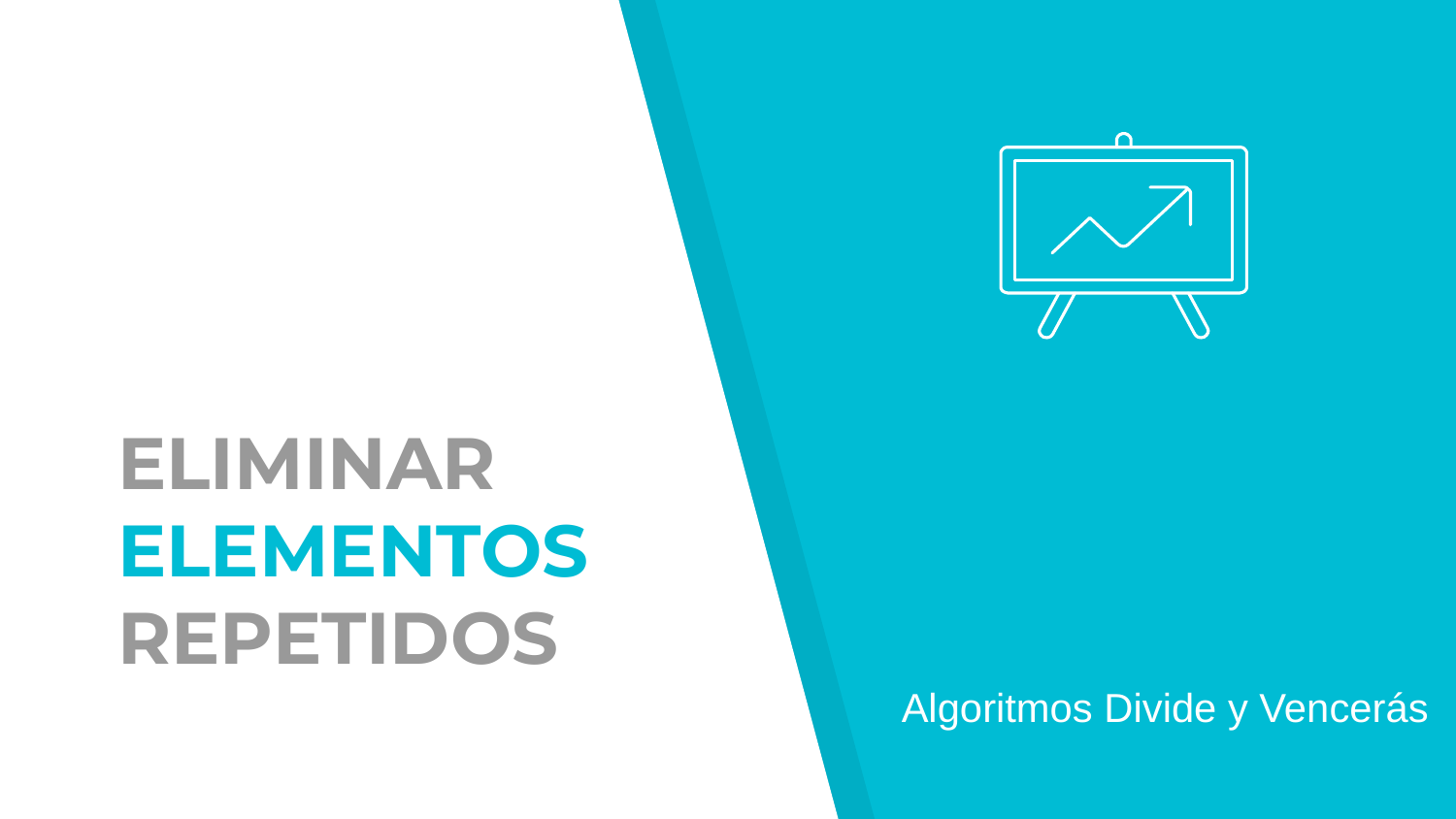

# ELIMINAR ELEMENTOS
REPETIDOS
Algoritmos Divide y Vencerás